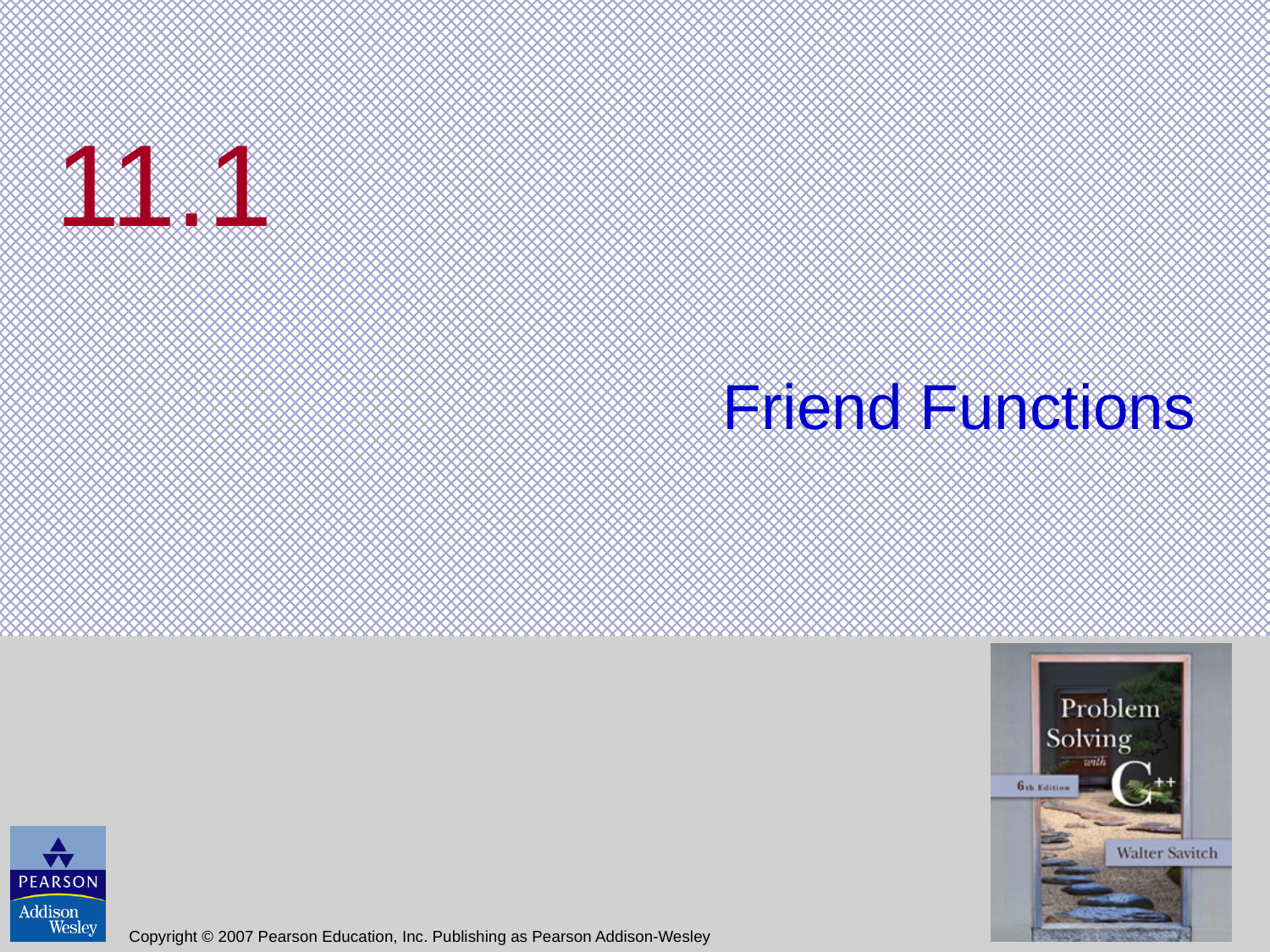

# 11.1
Friend Functions
Copyright © 2007 Pearson Education, Inc. Publishing as Pearson Addison-Wesley